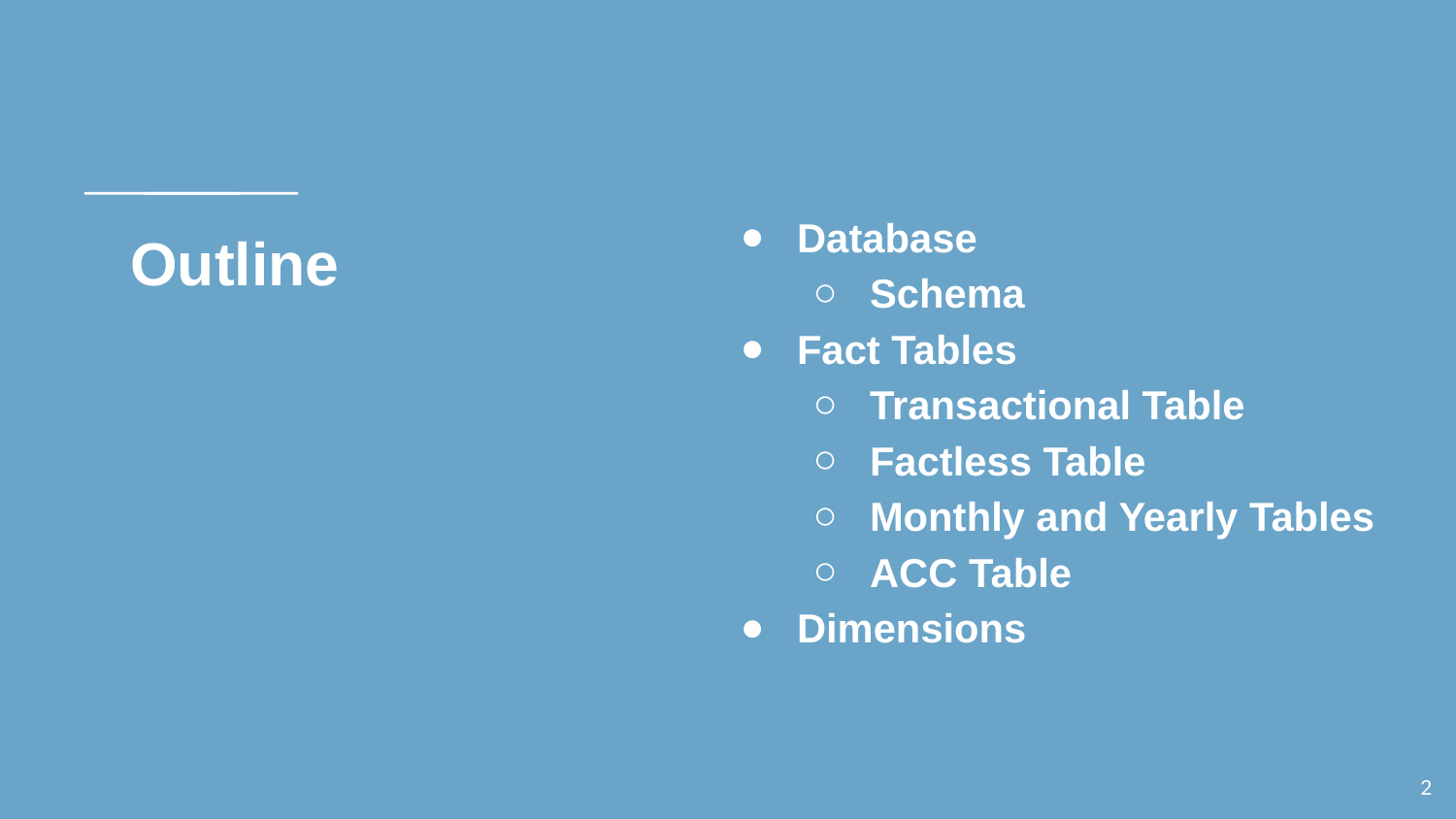

Database
Schema
Fact Tables
Transactional Table
Factless Table
Monthly and Yearly Tables
ACC Table
Dimensions
# Outline
2